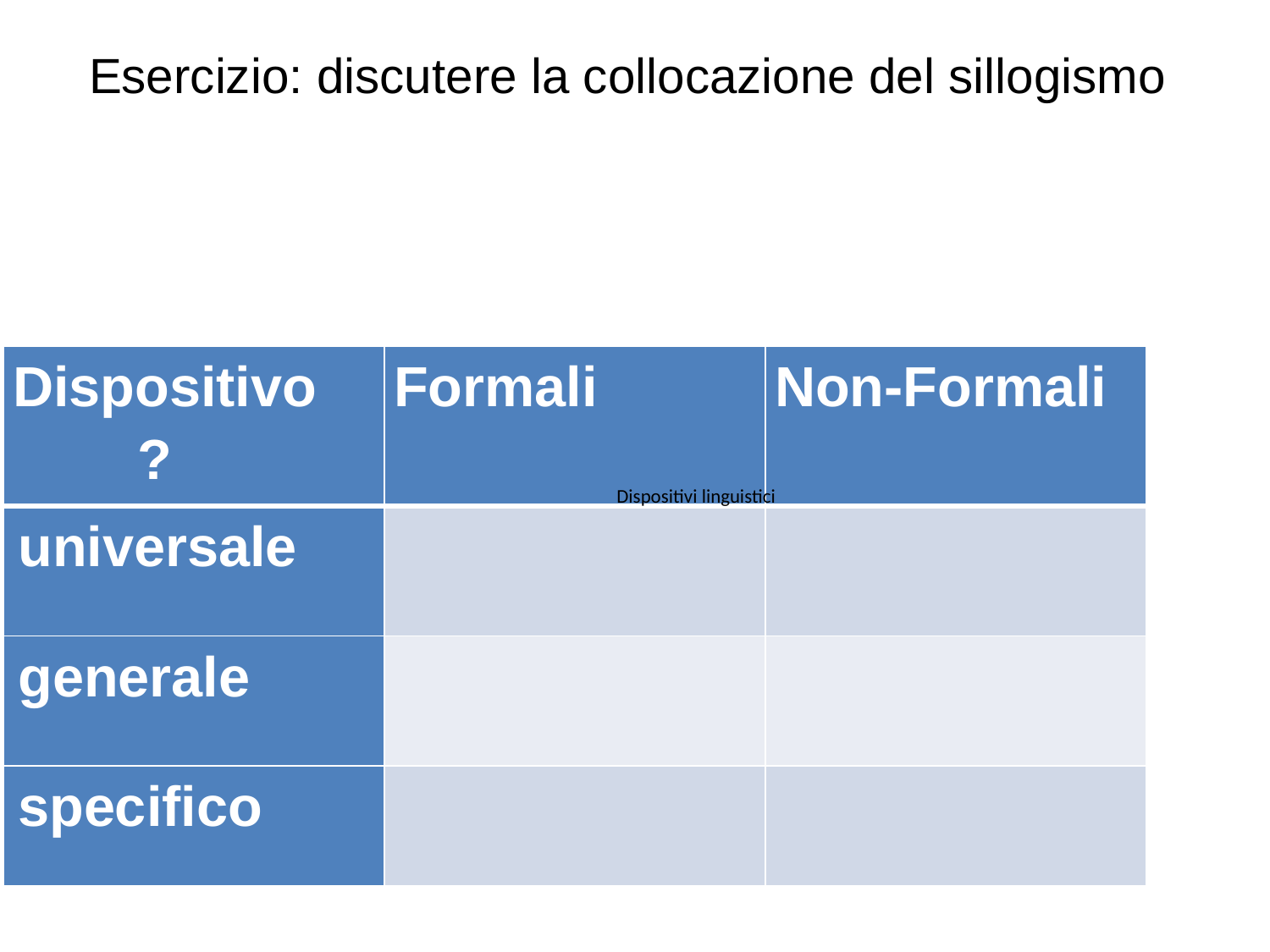

# Esercizio: discutere la collocazione del sillogismo
| Dispositivo ? | Formali | Non-Formali |
| --- | --- | --- |
| universale |  |  |
| generale |  |  |
| specifico |  |  |
Dispositivi linguistici